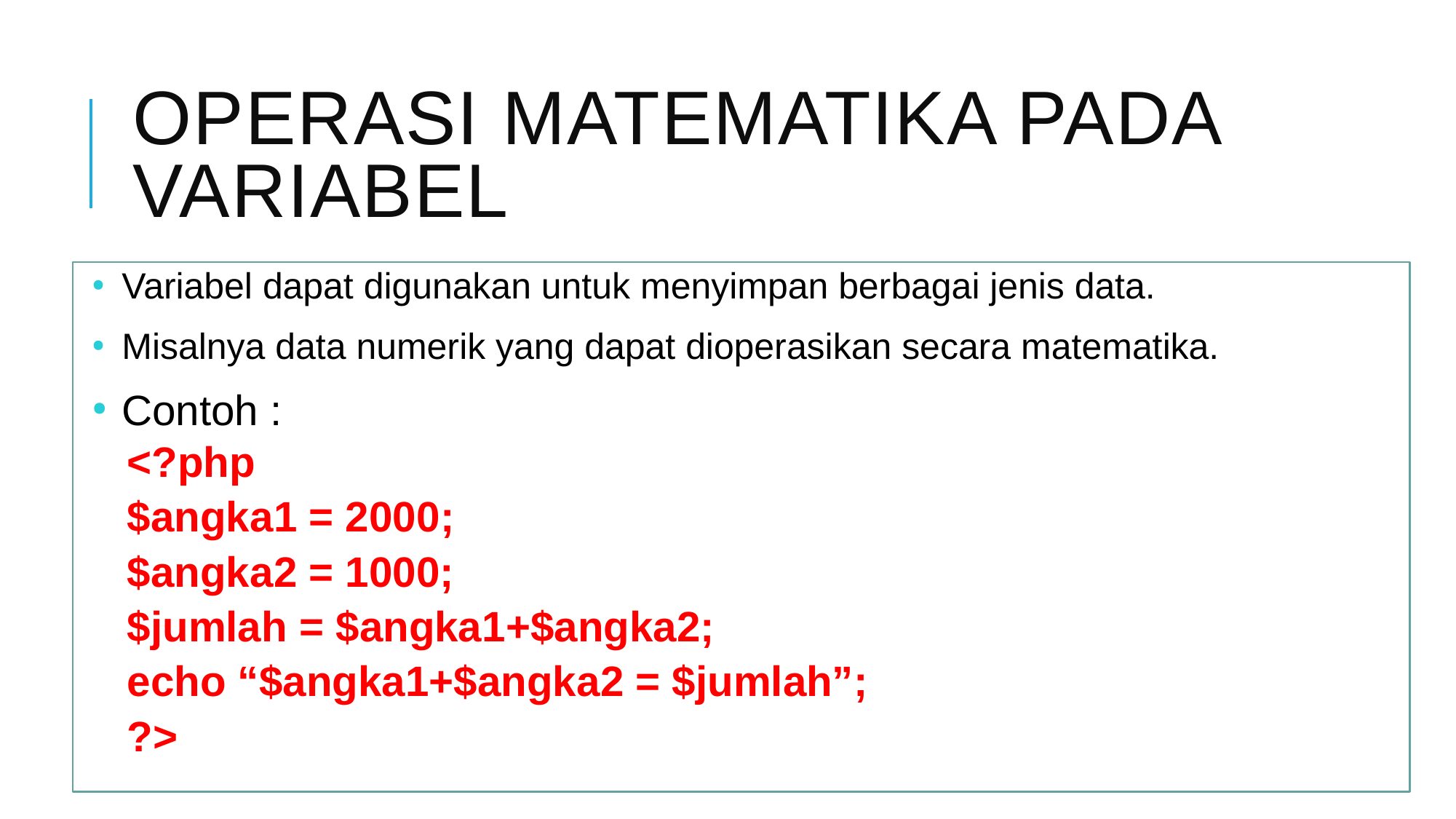

# Operasi matematika pada variabel
Variabel dapat digunakan untuk menyimpan berbagai jenis data.
Misalnya data numerik yang dapat dioperasikan secara matematika.
Contoh :
<?php
$angka1 = 2000;
$angka2 = 1000;
$jumlah = $angka1+$angka2;
echo “$angka1+$angka2 = $jumlah”;
?>